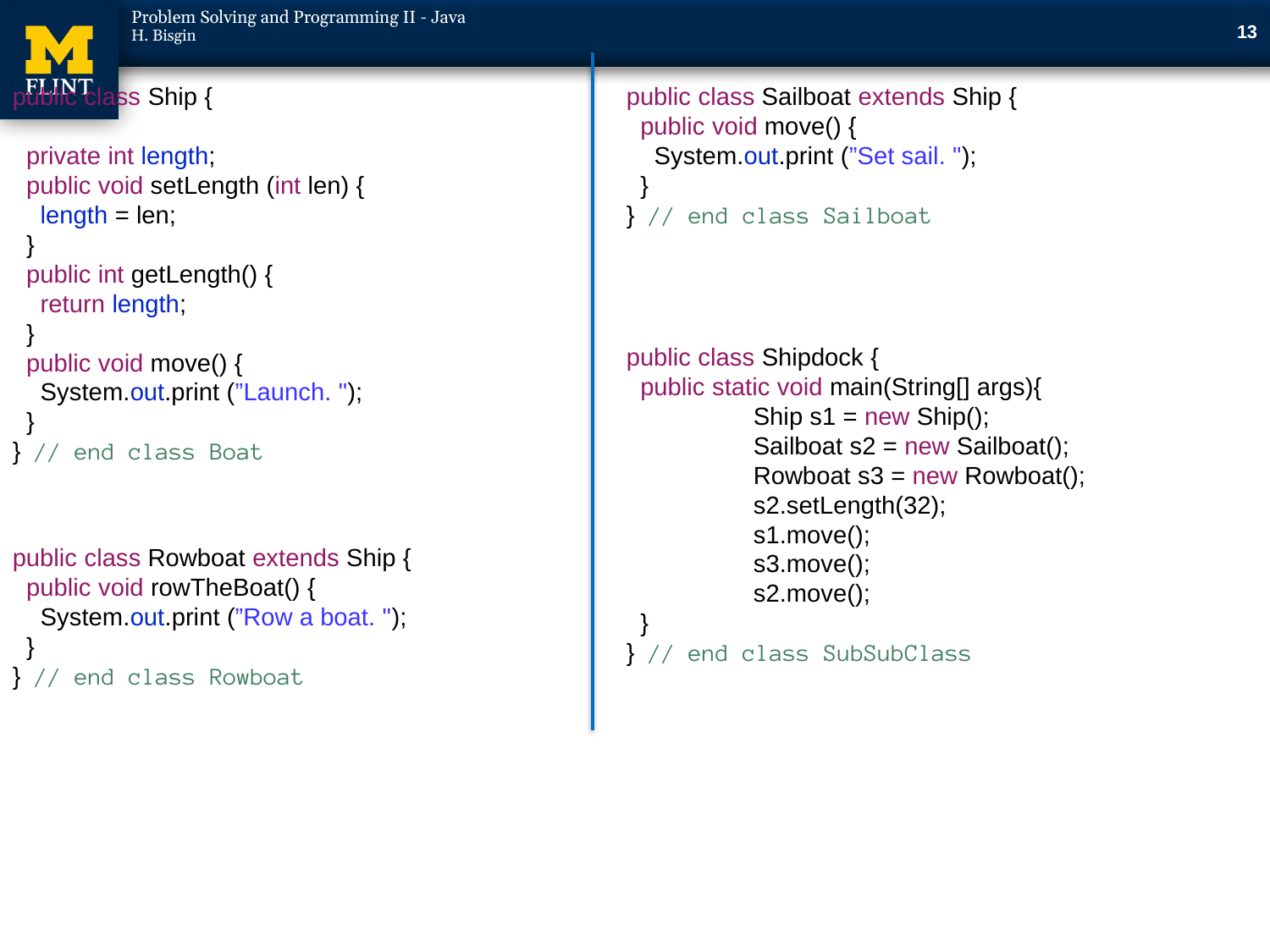

13
public class Ship {

  private int length;
  public void setLength (int len) {
    length = len;
  }
  public int getLength() {
    return length;
  }
  public void move() {
    System.out.print (”Launch. ");
  }
} // end class Boat
public class Sailboat extends Ship {
  public void move() {
    System.out.print (”Set sail. ");
  }
} // end class Sailboat
public class Shipdock {
  public static void main(String[] args){
	Ship s1 = new Ship();
	Sailboat s2 = new Sailboat();
	Rowboat s3 = new Rowboat();
	s2.setLength(32);
	s1.move();
	s3.move();
	s2.move();
  }
} // end class SubSubClass
public class Rowboat extends Ship {
  public void rowTheBoat() {
    System.out.print (”Row a boat. ");
  }
} // end class Rowboat